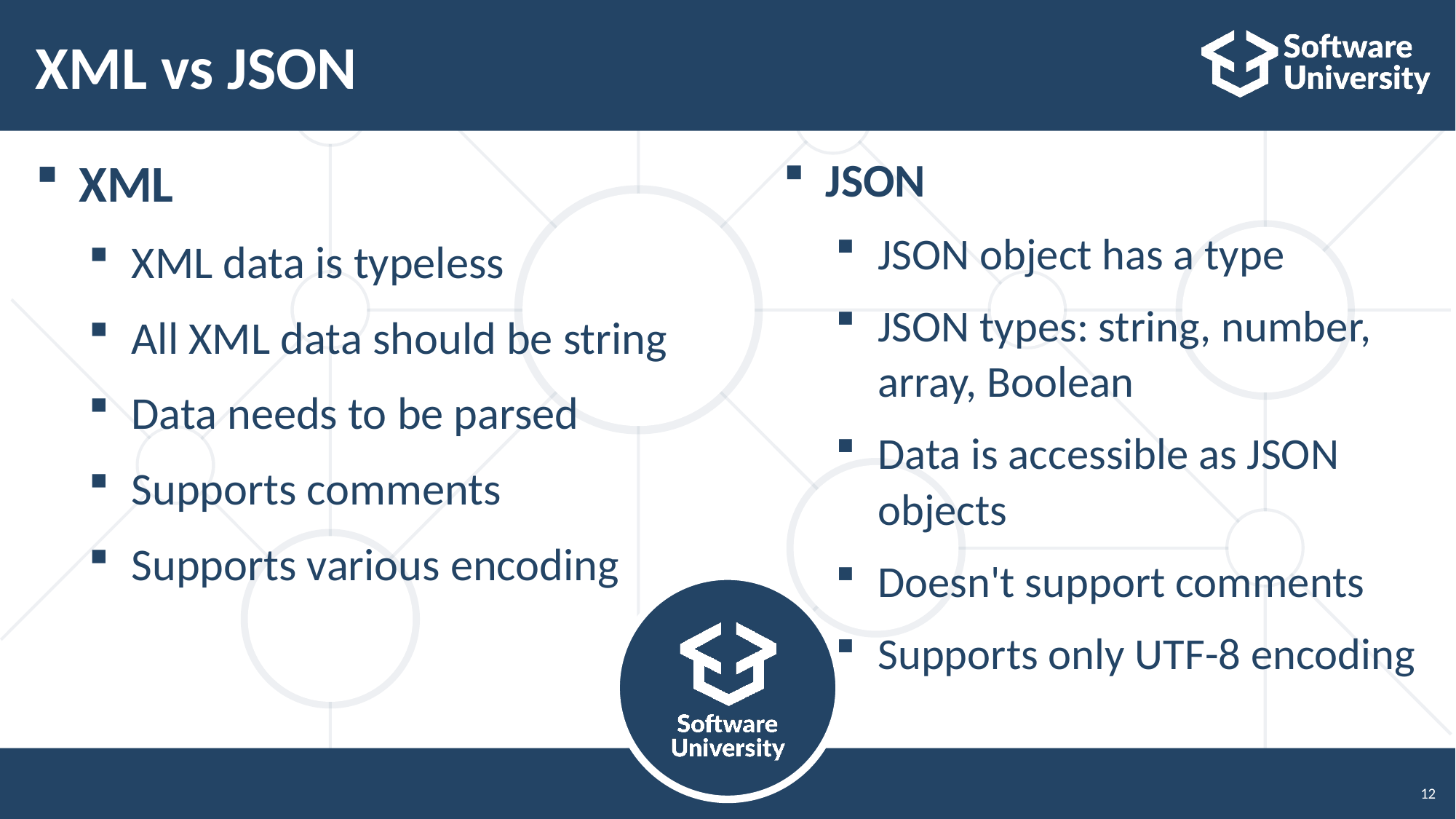

# XML vs JSON
XML
XML data is typeless
All XML data should be string
Data needs to be parsed
Supports comments
Supports various encoding

JSON
JSON object has a type
JSON types: string, number, array, Boolean
Data is accessible as JSON objects
Doesn't support comments
Supports only UTF-8 encoding

12